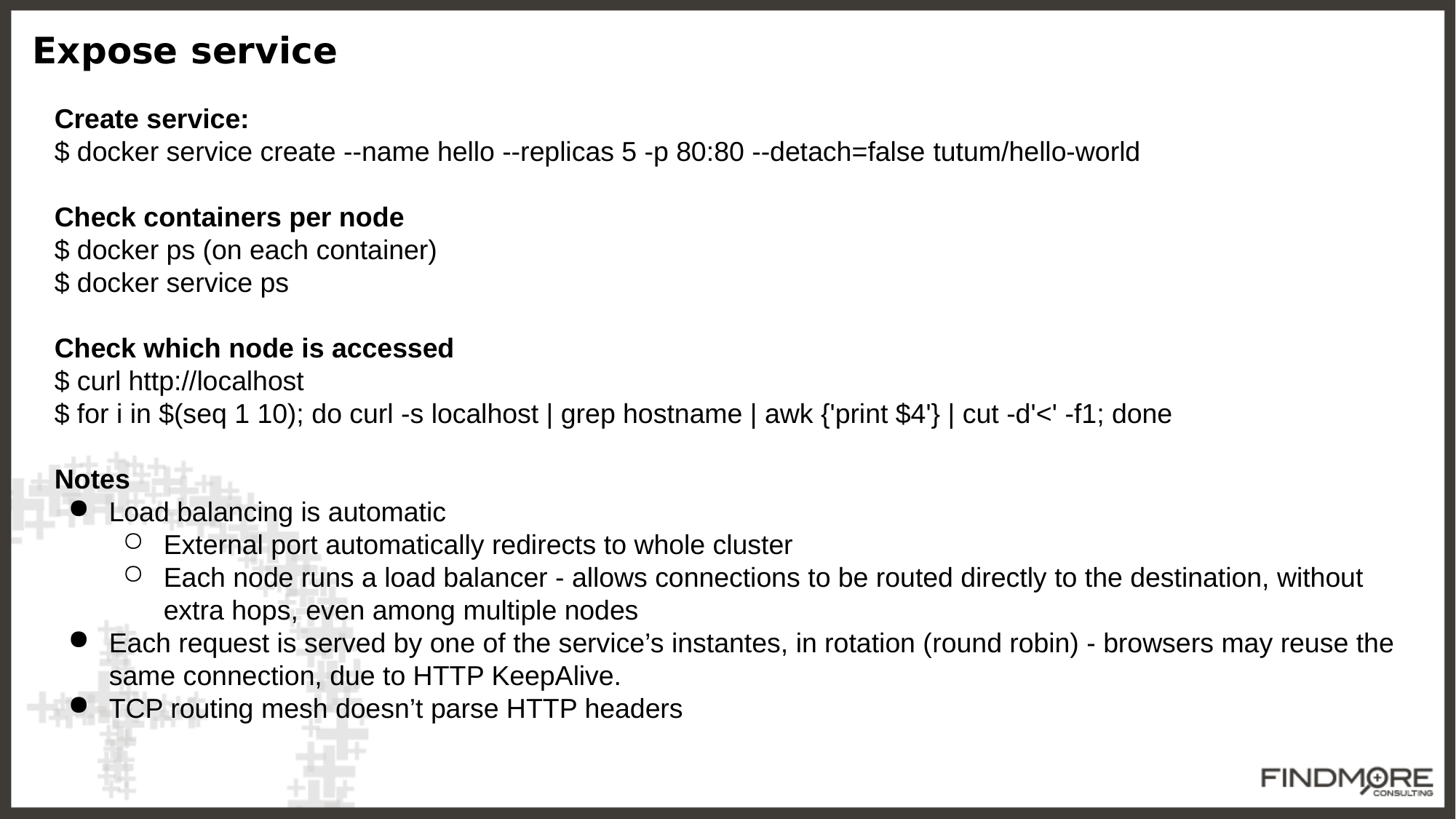

Expose service
Create service:
$ docker service create --name hello --replicas 5 -p 80:80 --detach=false tutum/hello-world

Check containers per node
$ docker ps (on each container)
$ docker service ps

Check which node is accessed
$ curl http://localhost
$ for i in $(seq 1 10); do curl -s localhost | grep hostname | awk {'print $4'} | cut -d'<' -f1; done

Notes
Load balancing is automatic
External port automatically redirects to whole cluster
Each node runs a load balancer - allows connections to be routed directly to the destination, without extra hops, even among multiple nodes
Each request is served by one of the service’s instantes, in rotation (round robin) - browsers may reuse the same connection, due to HTTP KeepAlive.
TCP routing mesh doesn’t parse HTTP headers